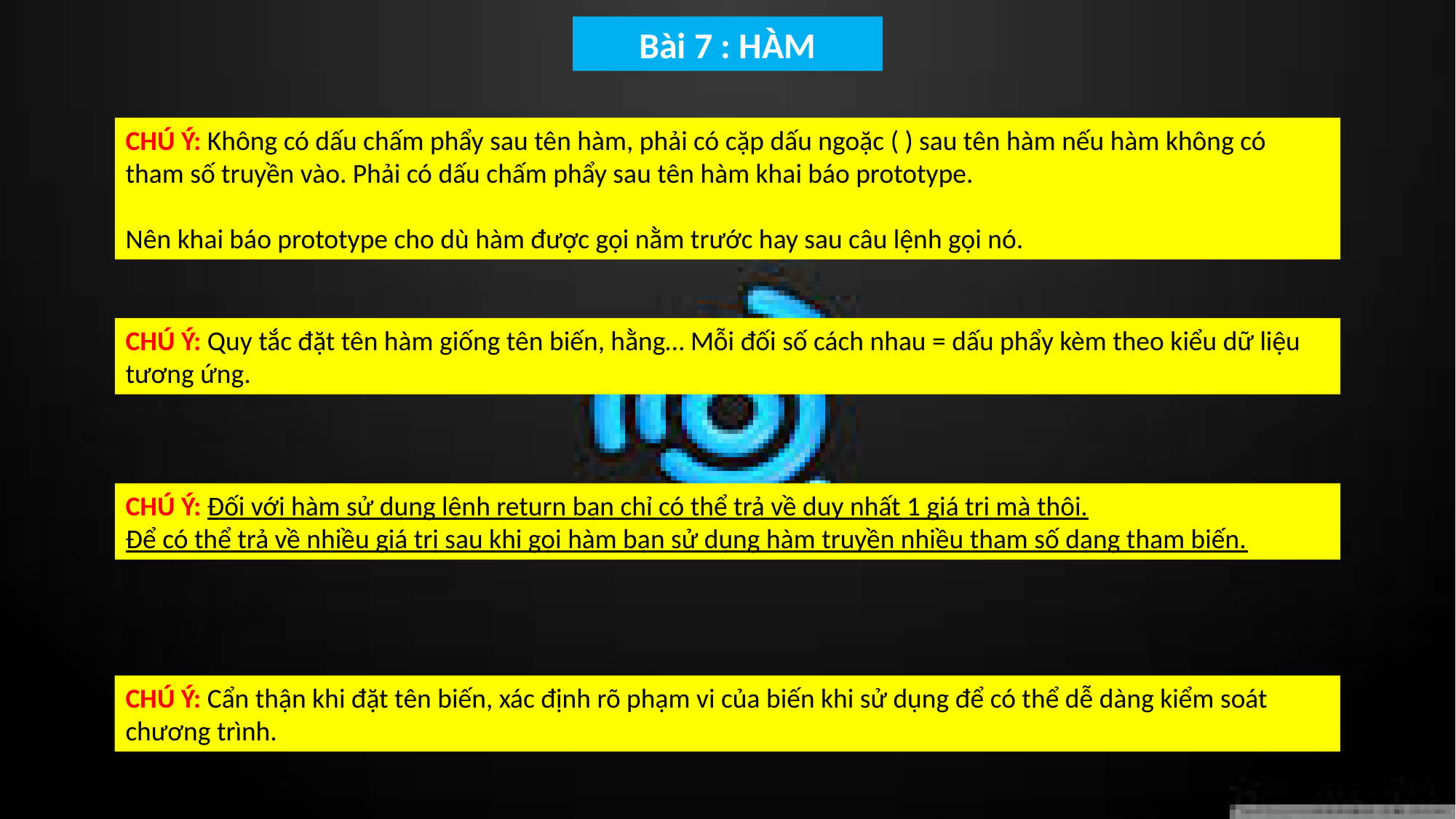

Bài 7 : HÀM
CHÚ Ý: Không có dấu chấm phẩy sau tên hàm, phải có cặp dấu ngoặc ( ) sau tên hàm nếu hàm không có tham số truyền vào. Phải có dấu chấm phẩy sau tên hàm khai báo prototype.

Nên khai báo prototype cho dù hàm được gọi nằm trước hay sau câu lệnh gọi nó.
CHÚ Ý: Quy tắc đặt tên hàm giống tên biến, hằng… Mỗi đối số cách nhau = dấu phẩy kèm theo kiểu dữ liệu tương ứng.
CHÚ Ý: Đối với hàm sử dụng lệnh return bạn chỉ có thể trả về duy nhất 1 giá trị mà thôi.
Để có thể trả về nhiều giá trị sau khi gọi hàm bạn sử dụng hàm truyền nhiều tham số dạng tham biến.
CHÚ Ý: Cẩn thận khi đặt tên biến, xác định rõ phạm vi của biến khi sử dụng để có thể dễ dàng kiểm soát chương trình.